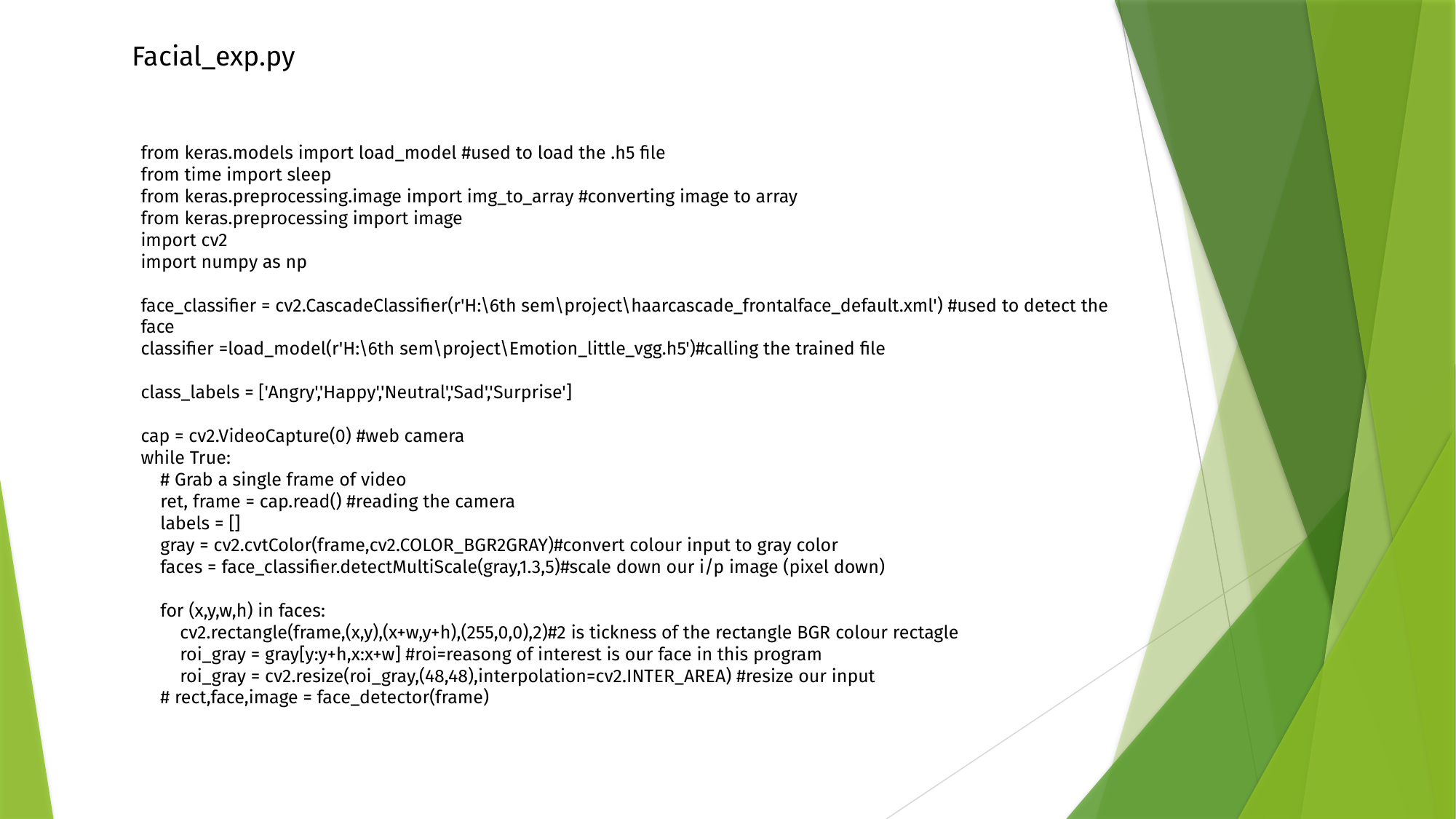

Facial_exp.py
# from keras.models import load_model #used to load the .h5 file from time import sleep from keras.preprocessing.image import img_to_array #converting image to array from keras.preprocessing import image import cv2 import numpy as np face_classifier = cv2.CascadeClassifier(r'H:\6th sem\project\haarcascade_frontalface_default.xml') #used to detect the face classifier =load_model(r'H:\6th sem\project\Emotion_little_vgg.h5')#calling the trained file class_labels = ['Angry','Happy','Neutral','Sad','Surprise'] cap = cv2.VideoCapture(0) #web camera while True: # Grab a single frame of video ret, frame = cap.read() #reading the camera labels = [] gray = cv2.cvtColor(frame,cv2.COLOR_BGR2GRAY)#convert colour input to gray color faces = face_classifier.detectMultiScale(gray,1.3,5)#scale down our i/p image (pixel down) for (x,y,w,h) in faces: cv2.rectangle(frame,(x,y),(x+w,y+h),(255,0,0),2)#2 is tickness of the rectangle BGR colour rectagle roi_gray = gray[y:y+h,x:x+w] #roi=reasong of interest is our face in this program roi_gray = cv2.resize(roi_gray,(48,48),interpolation=cv2.INTER_AREA) #resize our input # rect,face,image = face_detector(frame)